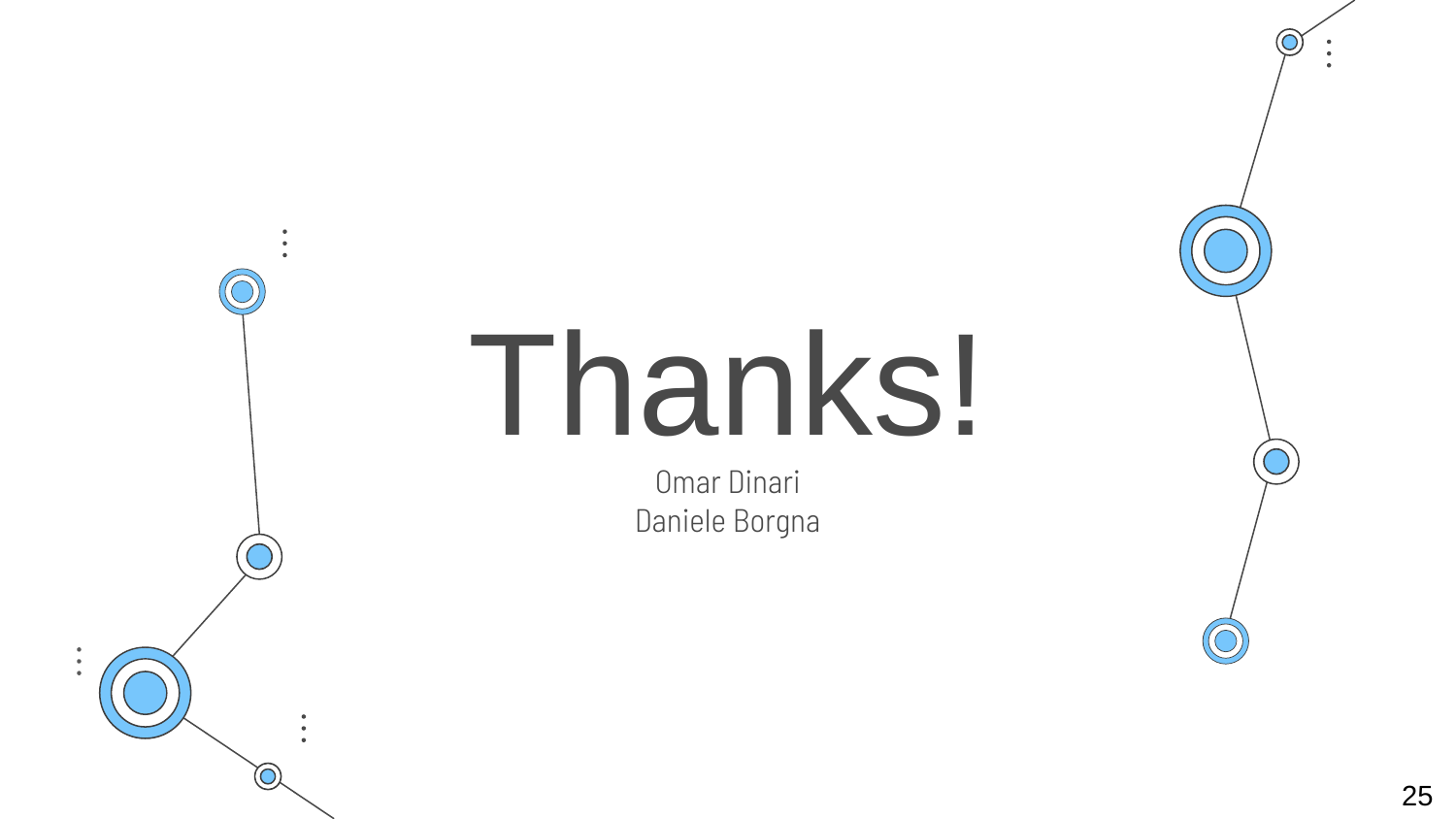

# Thanks!
Omar Dinari
Daniele Borgna

25